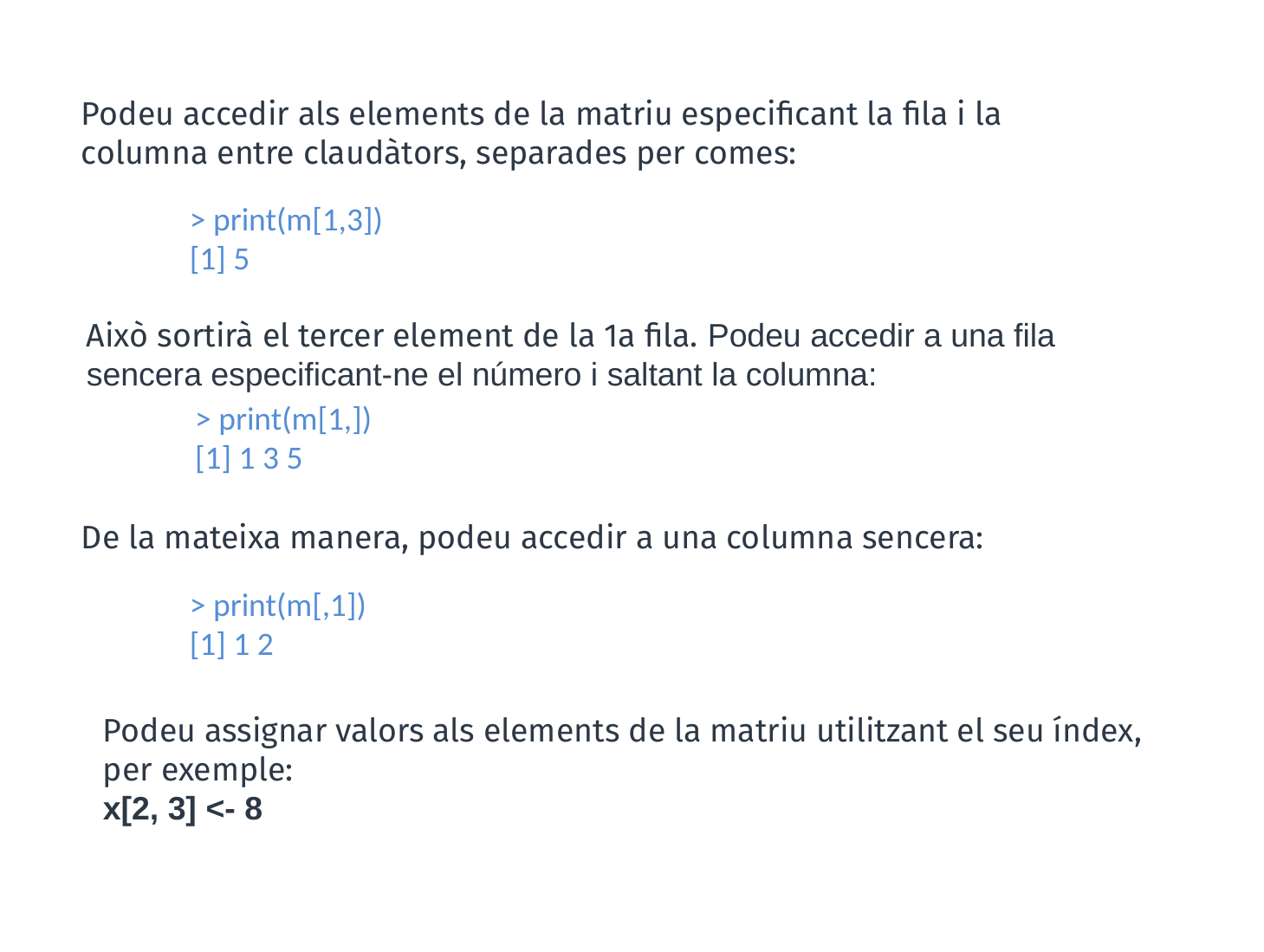

Podeu accedir als elements de la matriu especificant la fila i la columna entre claudàtors, separades per comes:
> print(m[1,3])
[1] 5
Això sortirà el tercer element de la 1a fila. Podeu accedir a una fila sencera especificant-ne el número i saltant la columna:
> print(m[1,])
[1] 1 3 5
De la mateixa manera, podeu accedir a una columna sencera:
> print(m[,1])
[1] 1 2
Podeu assignar valors als elements de la matriu utilitzant el seu índex, per exemple:  
x[2, 3] <- 8